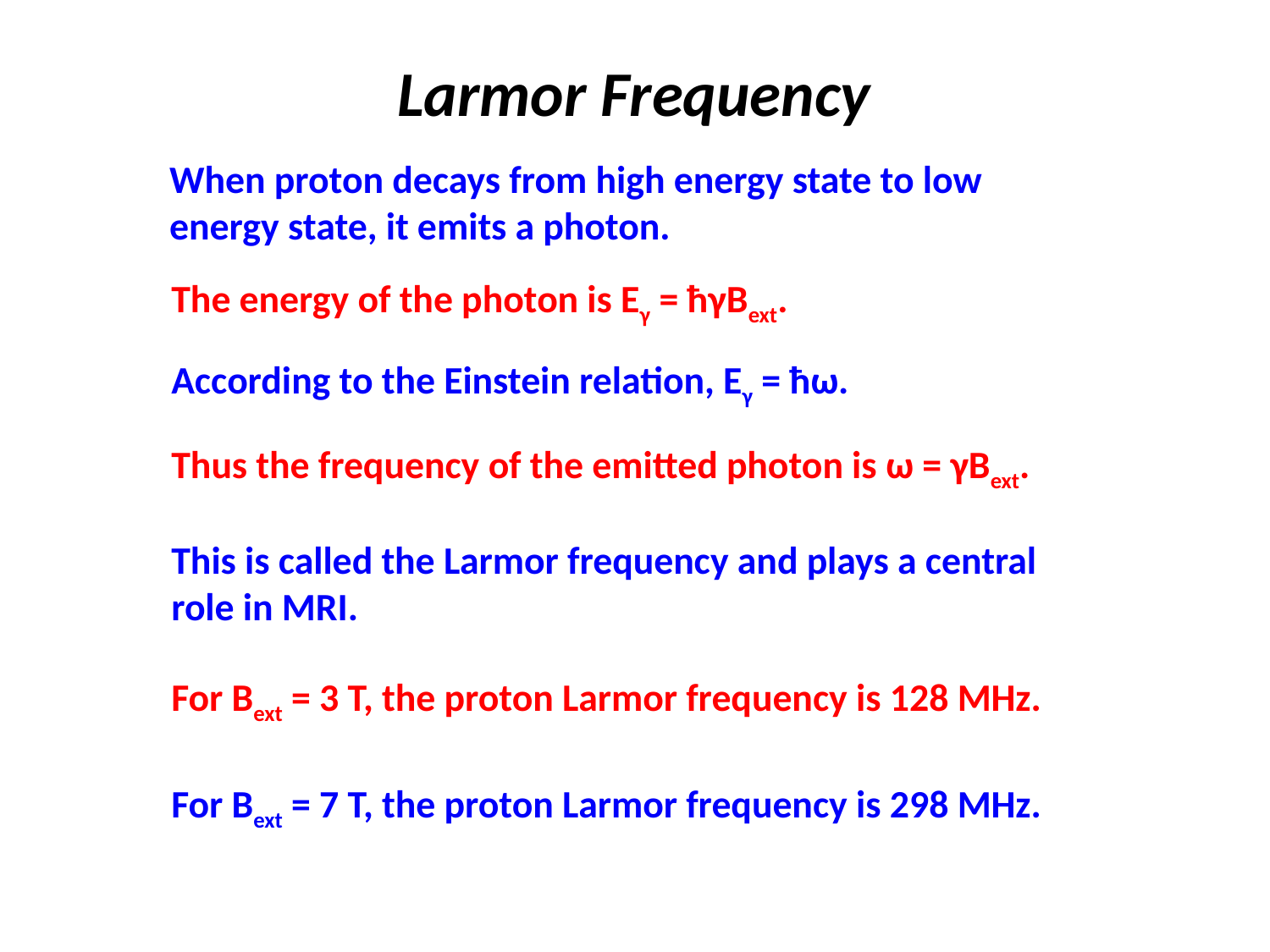

Larmor Frequency
When proton decays from high energy state to low energy state, it emits a photon.
The energy of the photon is Eγ = ħγBext.
According to the Einstein relation, Eγ = ħω.
Thus the frequency of the emitted photon is ω = γBext.
This is called the Larmor frequency and plays a central role in MRI.
For Bext = 3 T, the proton Larmor frequency is 128 MHz.
For Bext = 7 T, the proton Larmor frequency is 298 MHz.
7